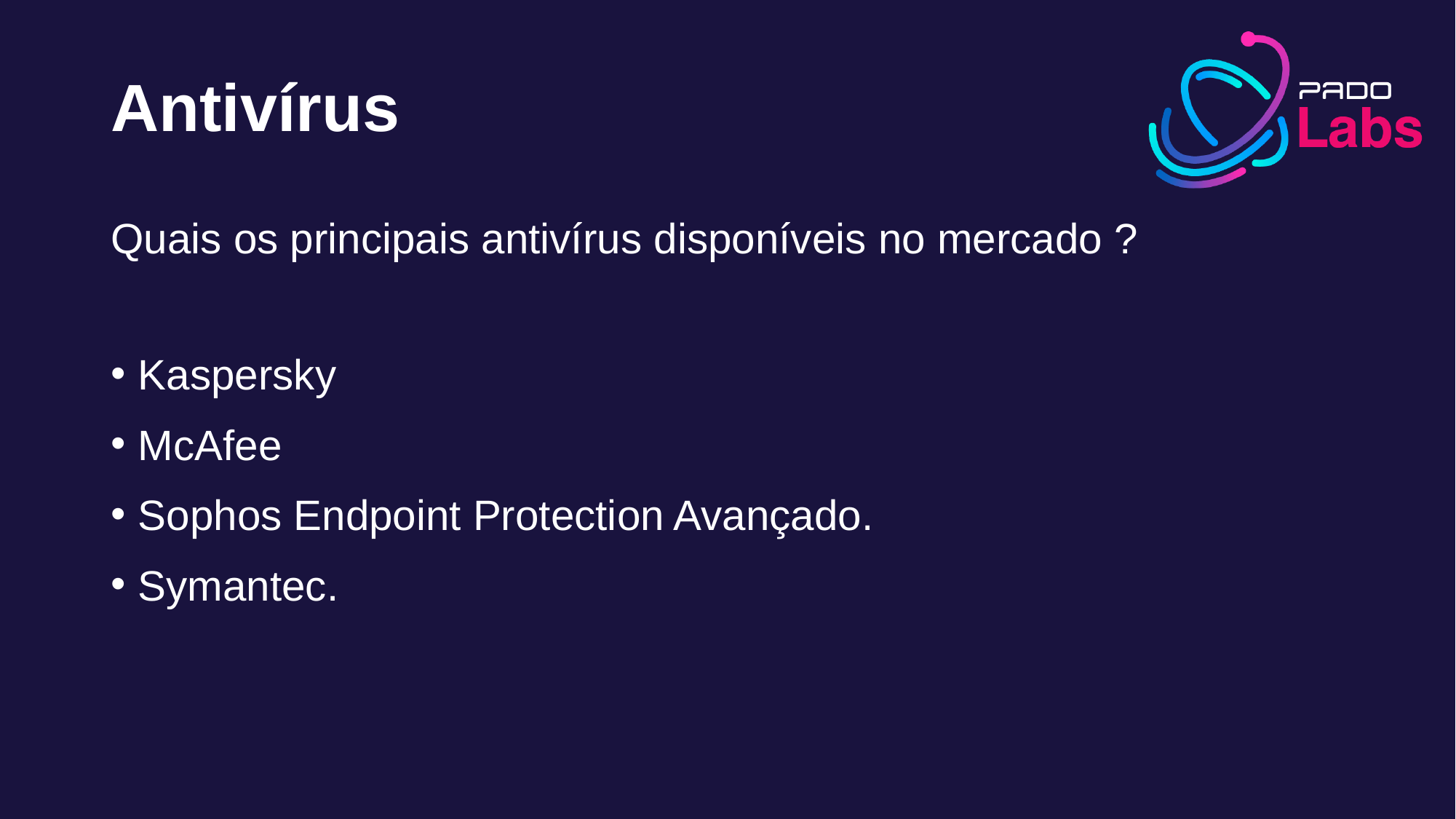

# Antivírus

Quais os principais antivírus disponíveis no mercado ?

Kaspersky
McAfee
Sophos Endpoint Protection Avançado.
Symantec.